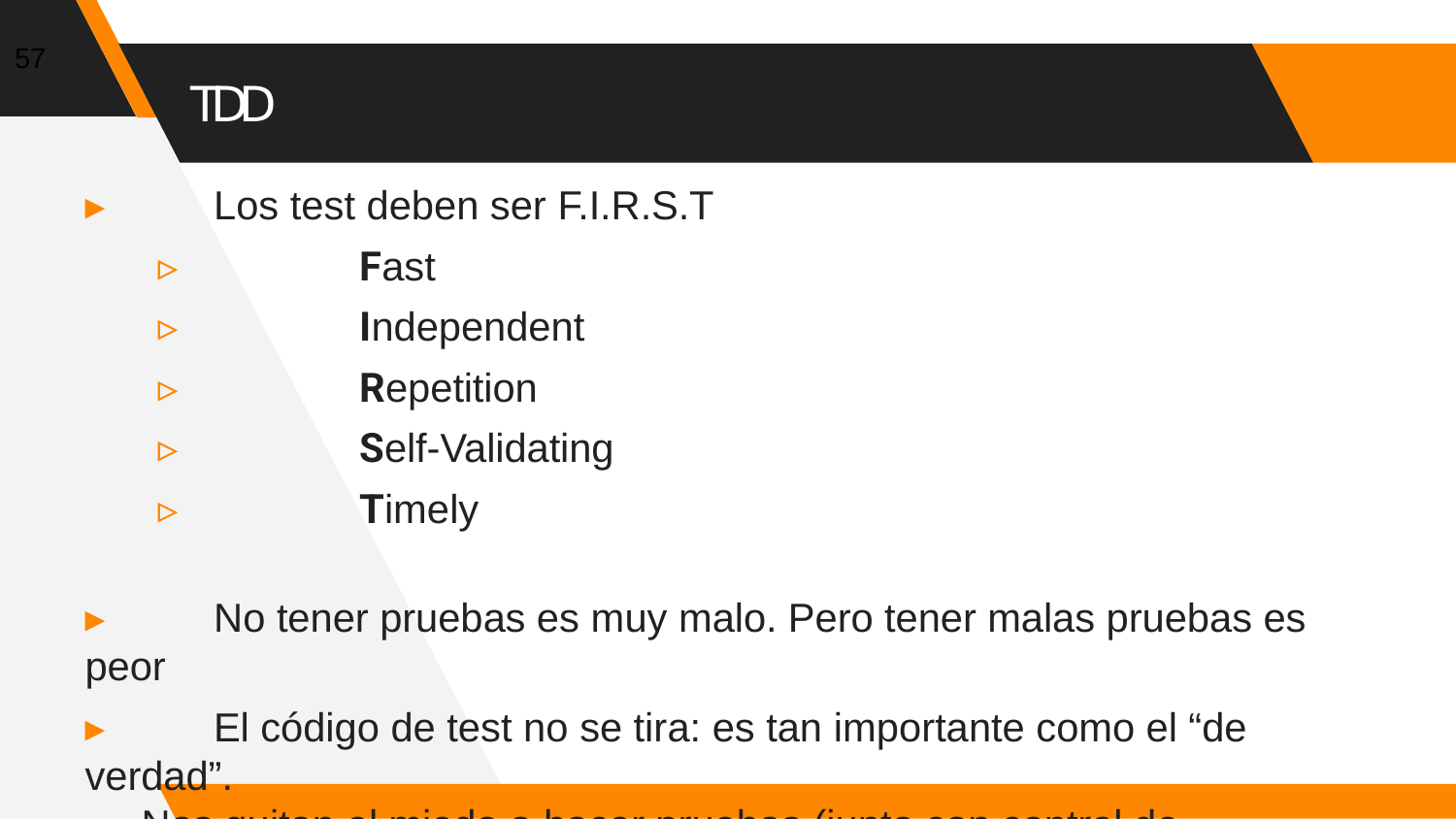

57
TDD
▸	Los test deben ser F.I.R.S.T
▹	Fast
▹	Independent
▹	Repetition
▹	Self-Validating
▹	Timely

▸	No tener pruebas es muy malo. Pero tener malas pruebas es peor
▸	El código de test no se tira: es tan importante como el “de verdad”.
Nos quitan el miedo a hacer pruebas (junto con control de  versiones)